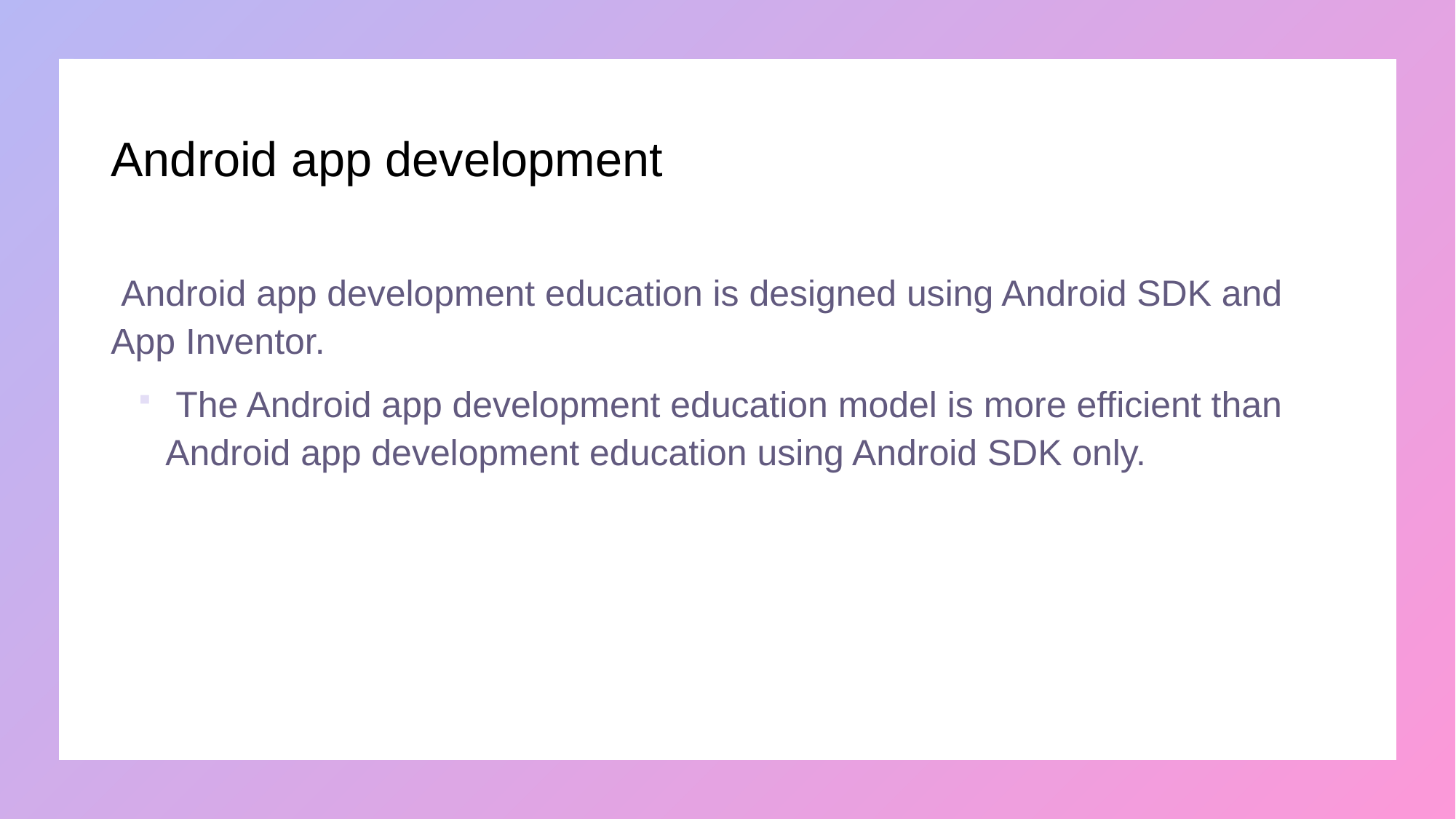

# Android app development
 Android app development education is designed using Android SDK and App Inventor.
 The Android app development education model is more efficient than Android app development education using Android SDK only.